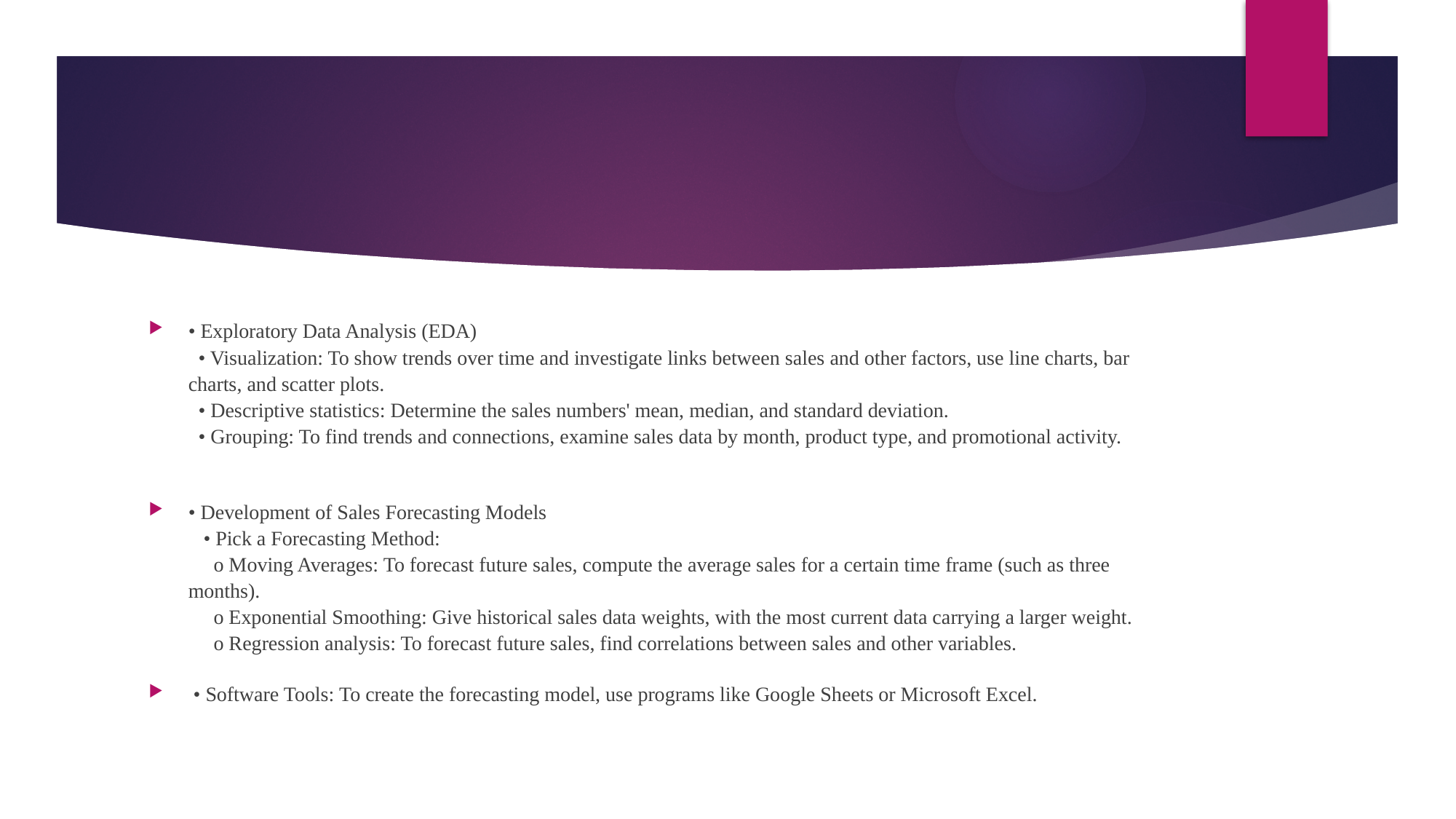

• Exploratory Data Analysis (EDA)
  • Visualization: To show trends over time and investigate links between sales and other factors, use line charts, bar charts, and scatter plots.
  • Descriptive statistics: Determine the sales numbers' mean, median, and standard deviation.
  • Grouping: To find trends and connections, examine sales data by month, product type, and promotional activity.
• Development of Sales Forecasting Models
   • Pick a Forecasting Method:
     o Moving Averages: To forecast future sales, compute the average sales for a certain time frame (such as three months).
     o Exponential Smoothing: Give historical sales data weights, with the most current data carrying a larger weight.
     o Regression analysis: To forecast future sales, find correlations between sales and other variables.
 • Software Tools: To create the forecasting model, use programs like Google Sheets or Microsoft Excel.